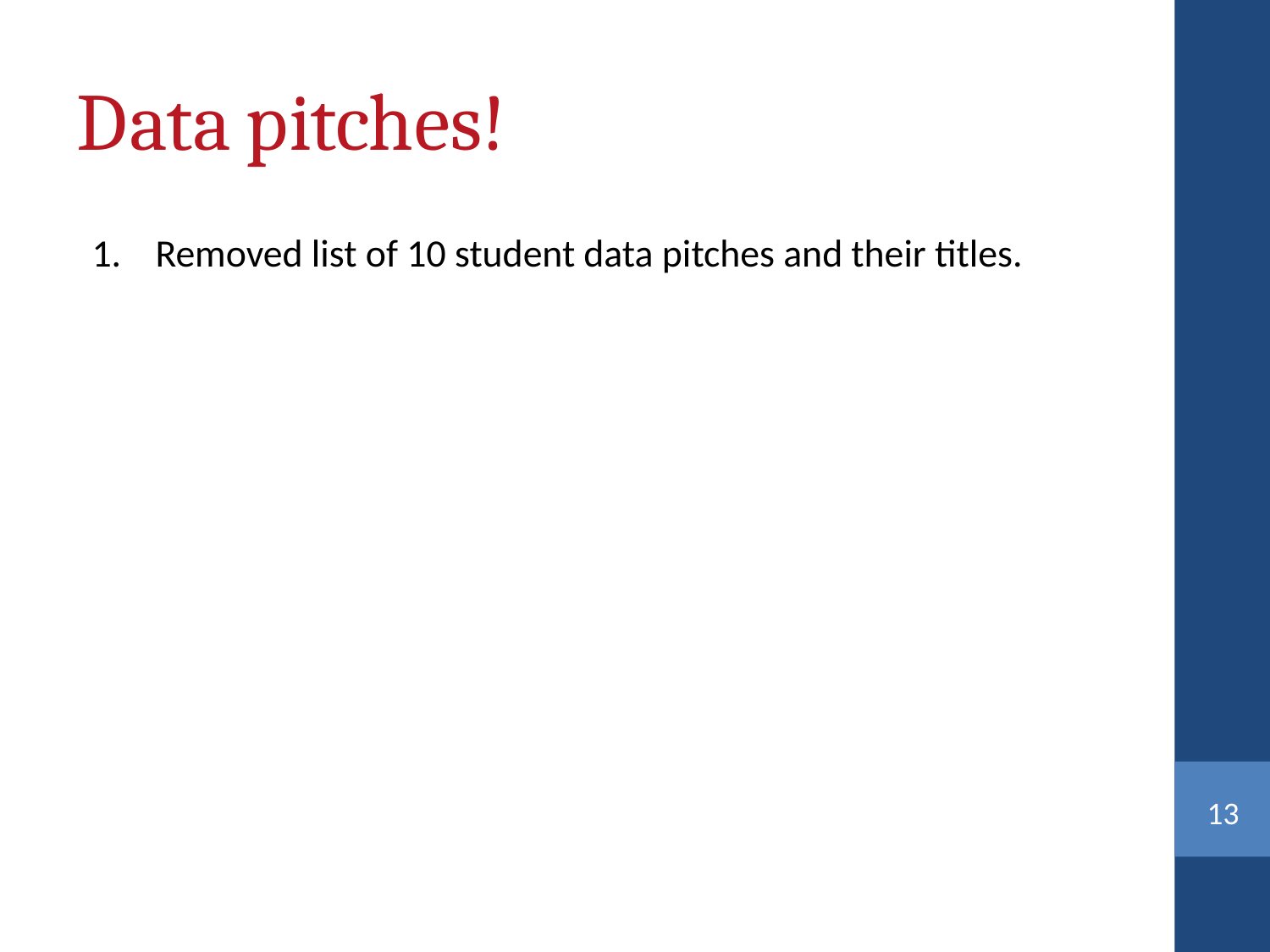

Data pitches!
Removed list of 10 student data pitches and their titles.
13